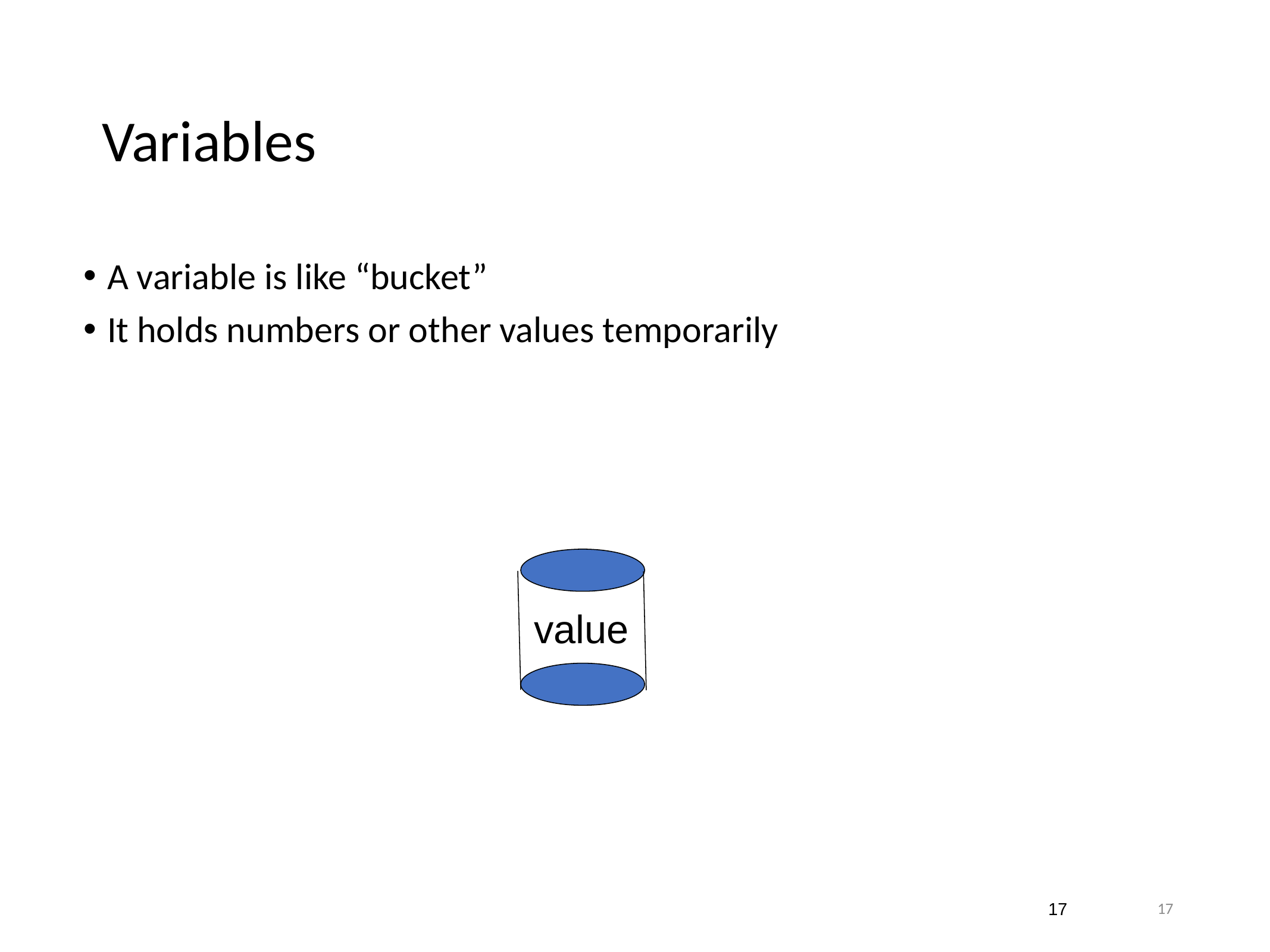

# Variables
A variable is like “bucket”
It holds numbers or other values temporarily

value

17
17